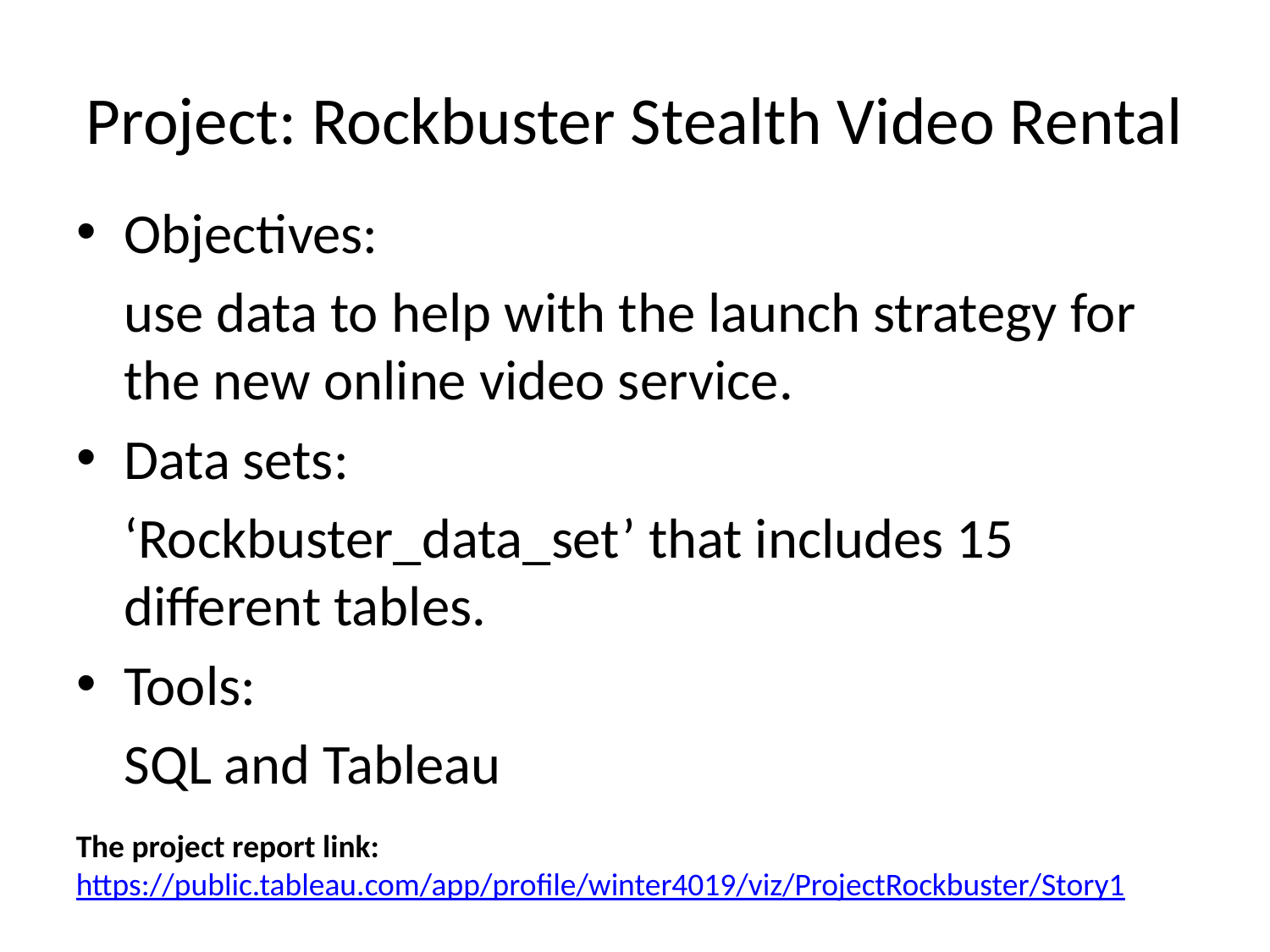

# Project: Rockbuster Stealth Video Rental
Objectives:
	use data to help with the launch strategy for the new online video service.
Data sets:
	‘Rockbuster_data_set’ that includes 15 different tables.
Tools:
	SQL and Tableau
The project report link:
https://public.tableau.com/app/profile/winter4019/viz/ProjectRockbuster/Story1